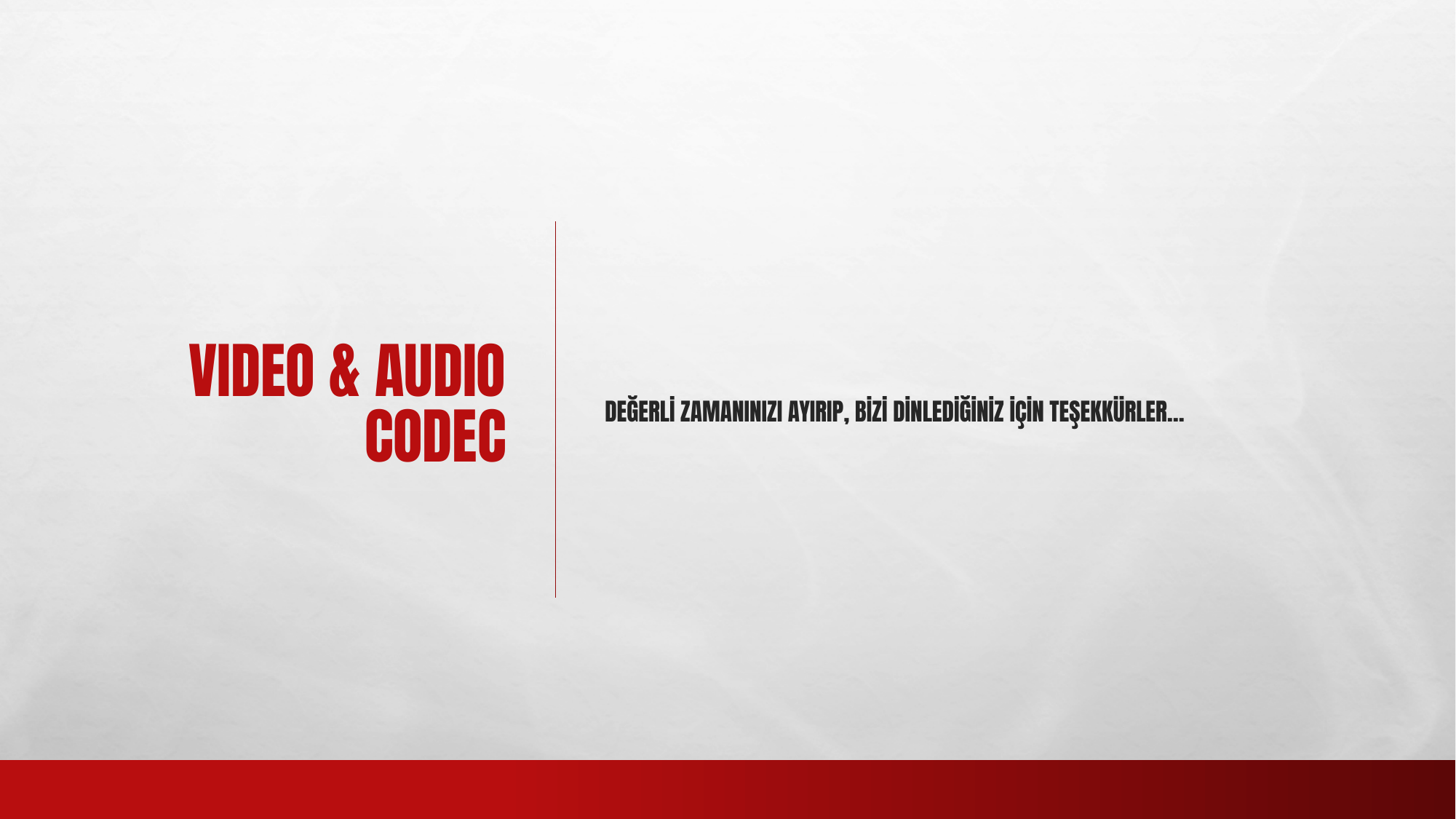

# Video & Audio Codec
Değerli Zamanınızı ayırıp, bizi dinlediğiniz için teşekkürler…